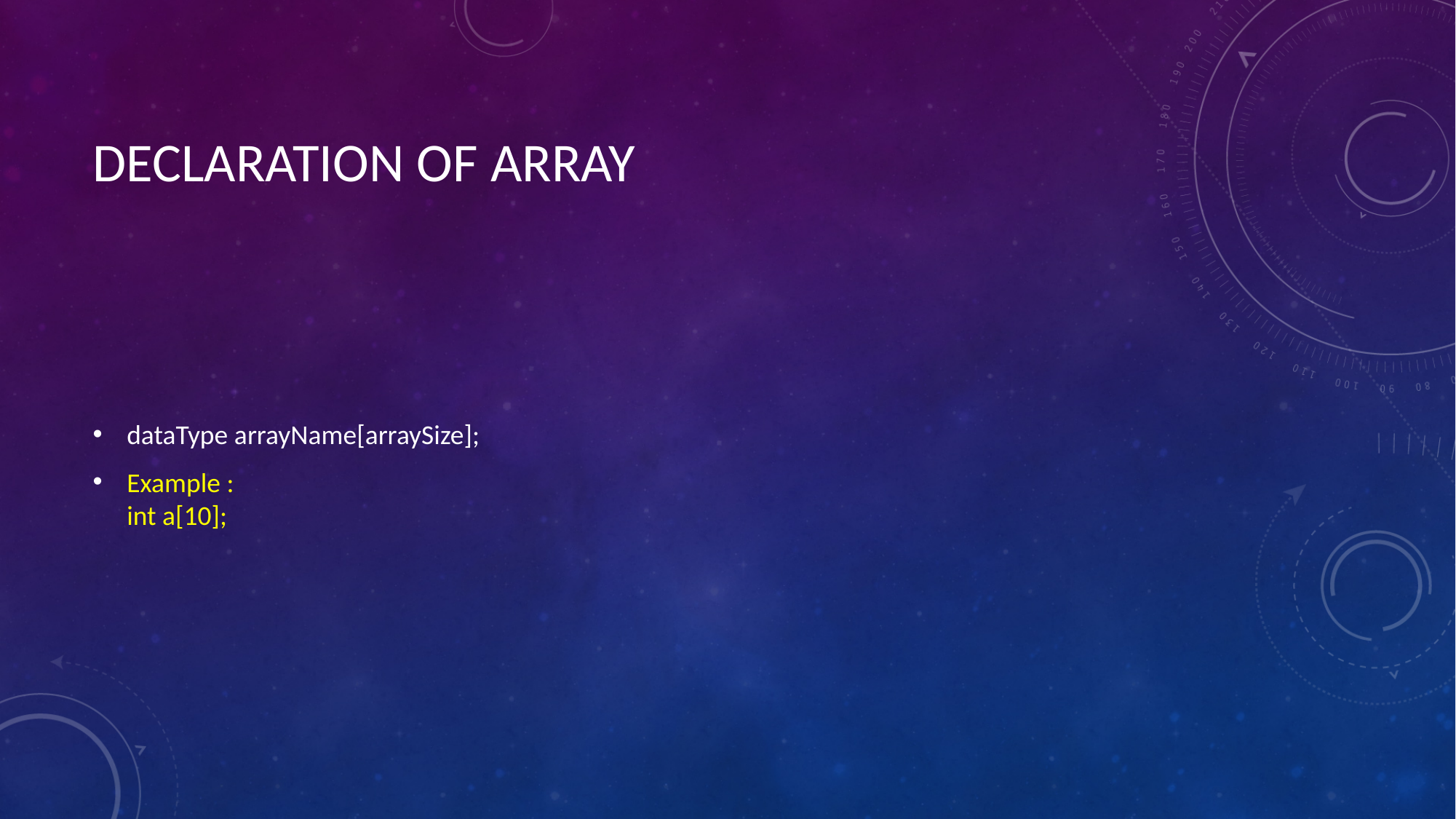

# Declaration of Array
dataType arrayName[arraySize];
Example :
int a[10];